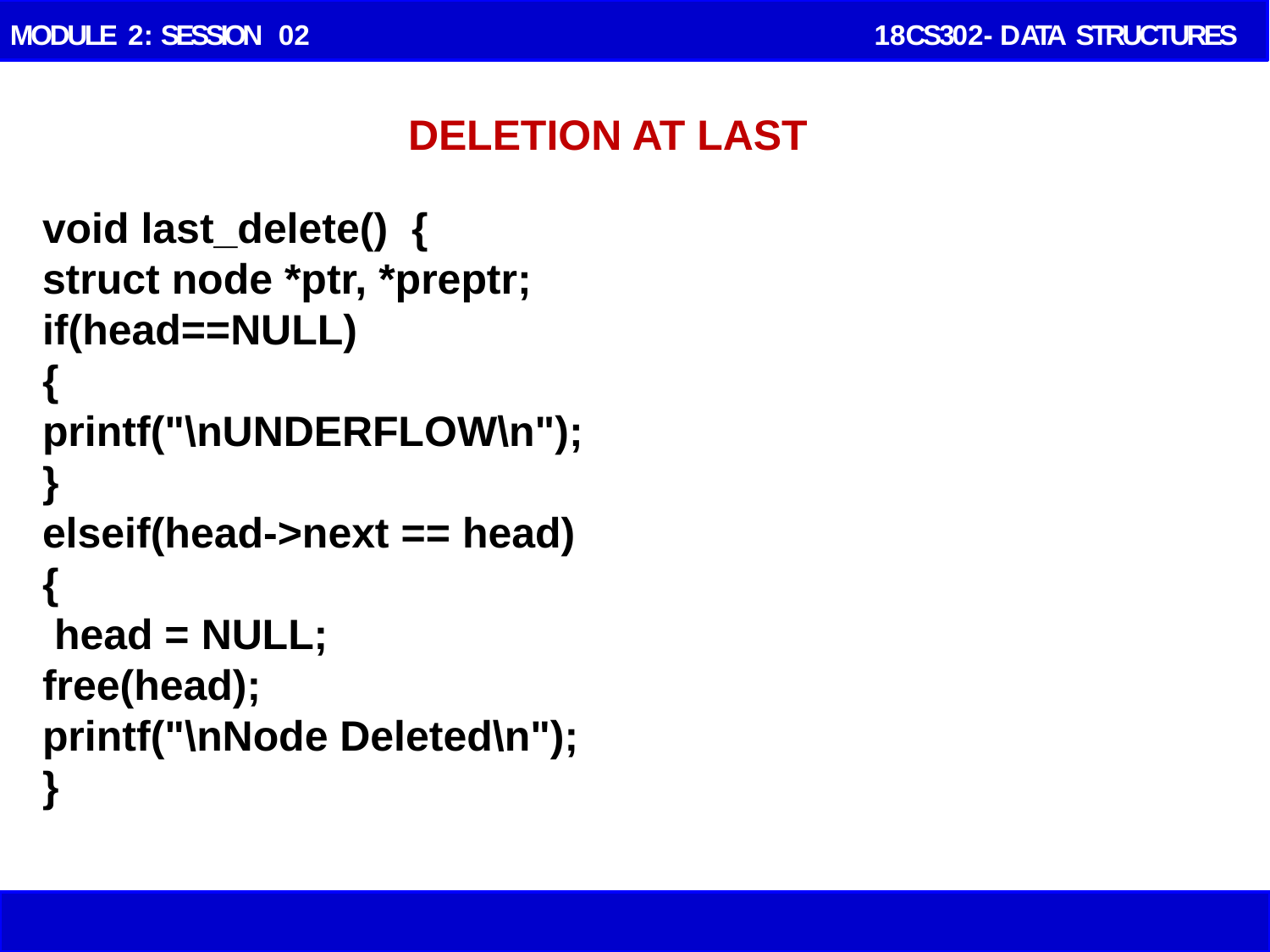

MODULE  2: SESSION   02	                                 18CS302- DATA   STRUCTURES
# DELETION AT LAST
void last_delete()  {
struct node *ptr, *preptr;
if(head==NULL)
{
printf("\nUNDERFLOW\n");
}
elseif(head->next == head)
{
 head = NULL;
free(head);
printf("\nNode Deleted\n");
}